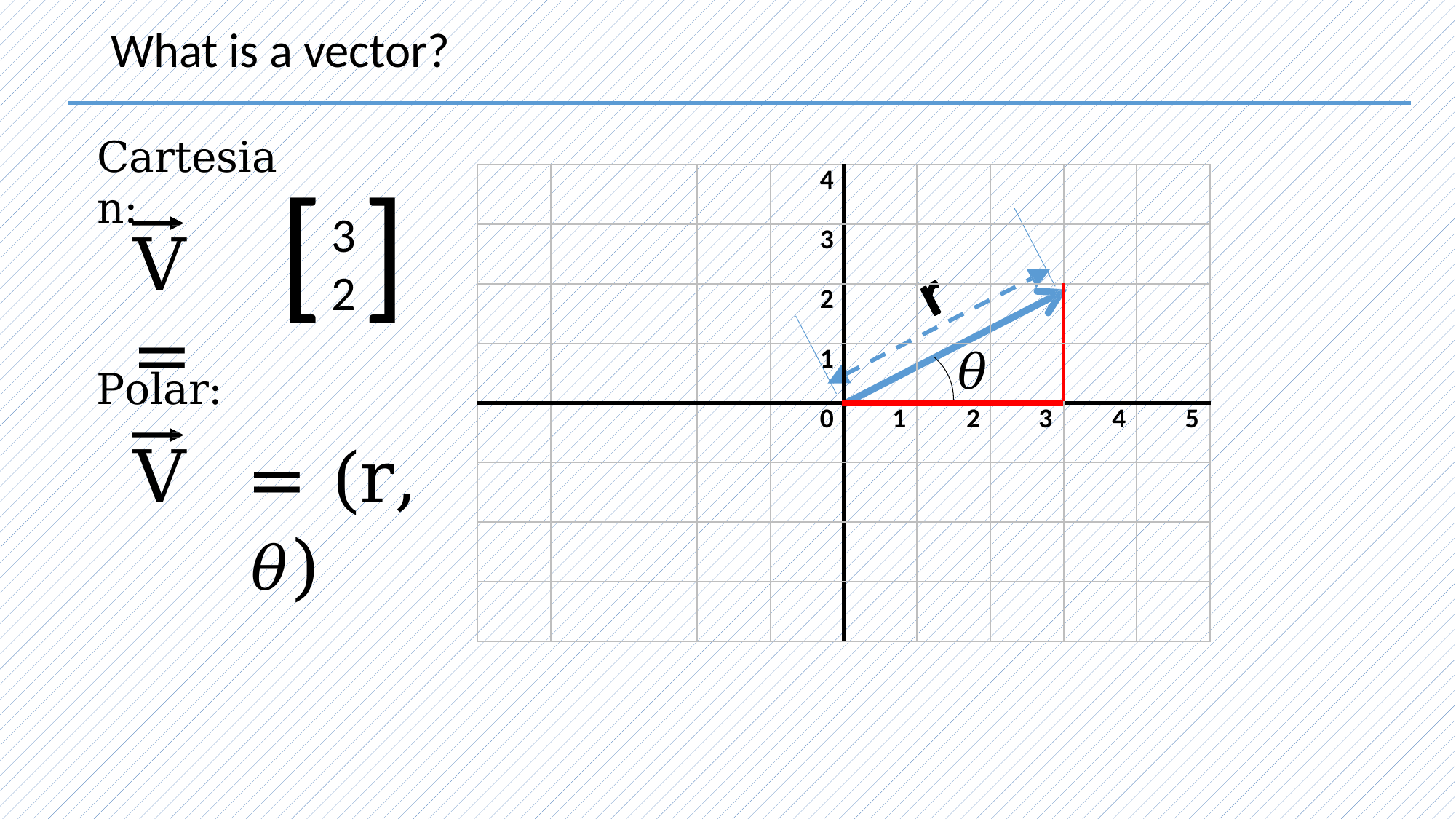

What is a vector?

Cartesian:
# [ ]
|  |  |  |  | 4 |  |  |  |  |  |
| --- | --- | --- | --- | --- | --- | --- | --- | --- | --- |
|  |  |  |  | 3 |  |  |  |  |  |
|  |  |  |  | 2 |  |  |  |  |  |
|  |  |  |  | 1 |  | 𝜃 |  |  |  |
|  |  |  |  | 0 | 1 | 2 | 3 | 4 | 5 |
|  |  |  |  |  |  |  |  |  |  |
|  |  |  |  |  |  |  |  |  |  |
|  |  |  |  |  |  |  |  |  |  |
3
2

V	=

Polar:
V	= (r,	𝜃)